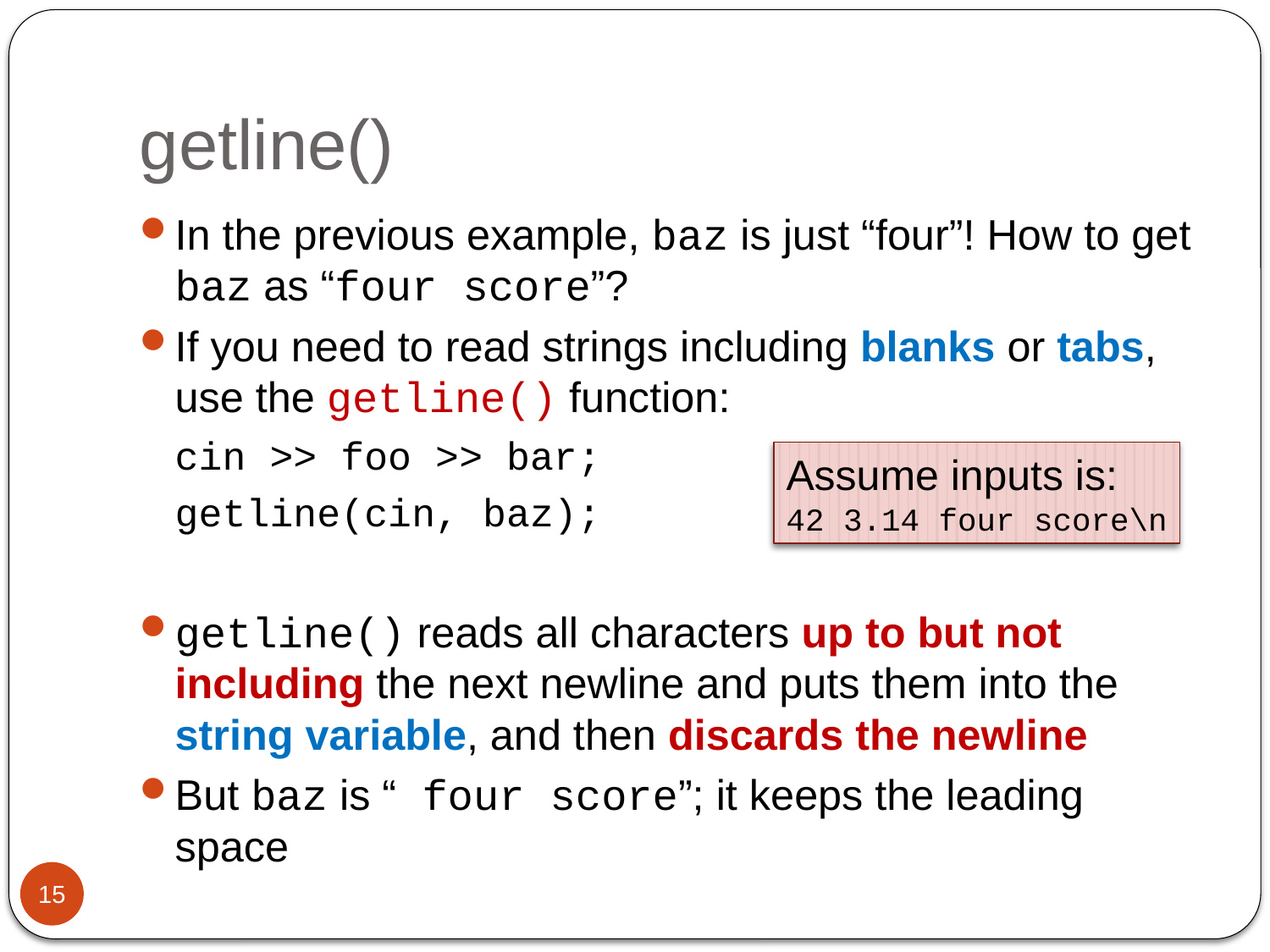

# getline()
In the previous example, baz is just “four”! How to get baz as “four score”?
If you need to read strings including blanks or tabs, use the getline() function:
		cin >> foo >> bar;
		getline(cin, baz);

getline() reads all characters up to but not including the next newline and puts them into the string variable, and then discards the newline
But baz is “ four score”; it keeps the leading space
Assume inputs is:
42 3.14 four score\n
15